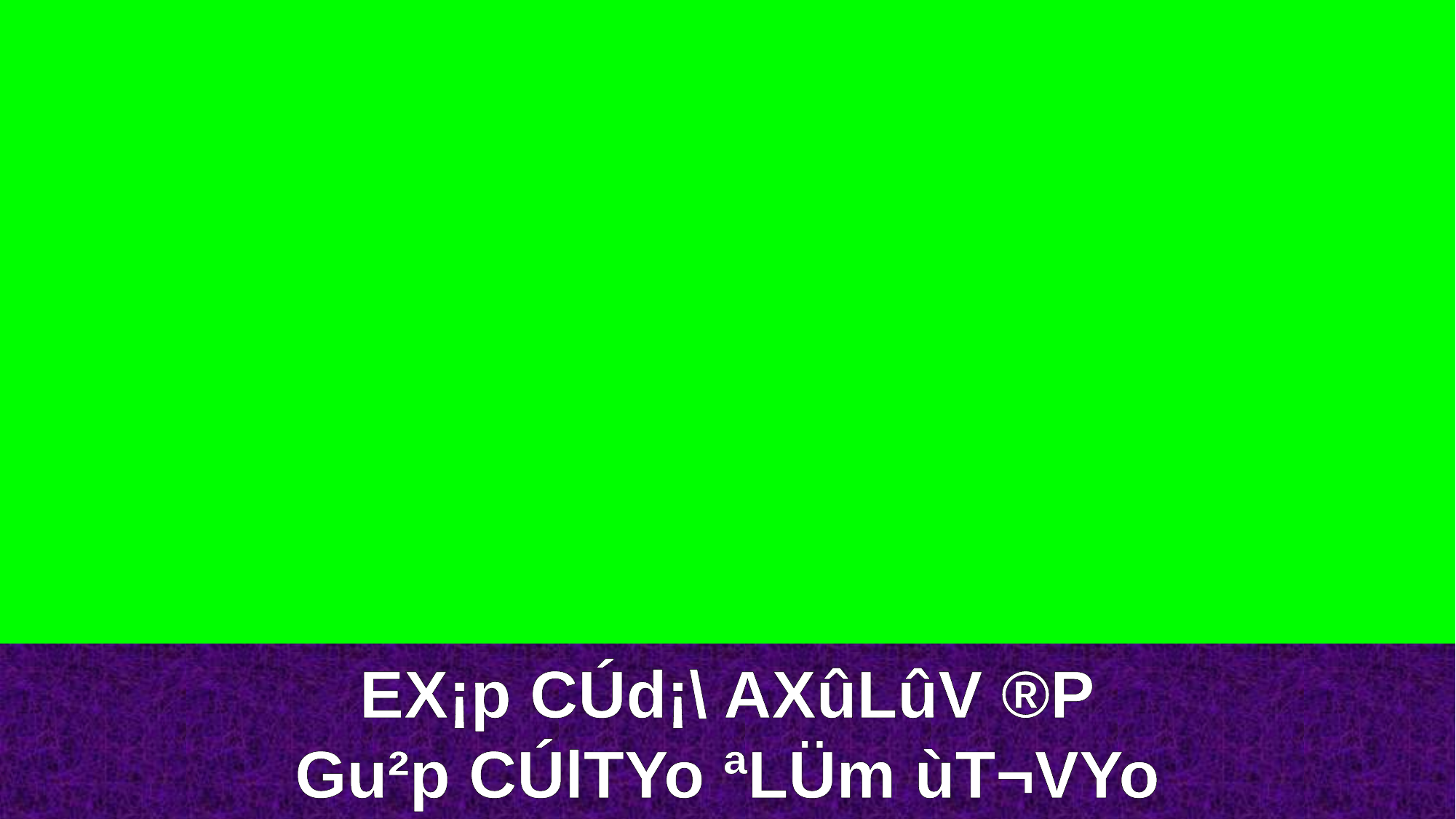

EX¡p CÚd¡\ AXûLûV ®P
Gu²p CÚlTYo ªLÜm ùT¬VYo